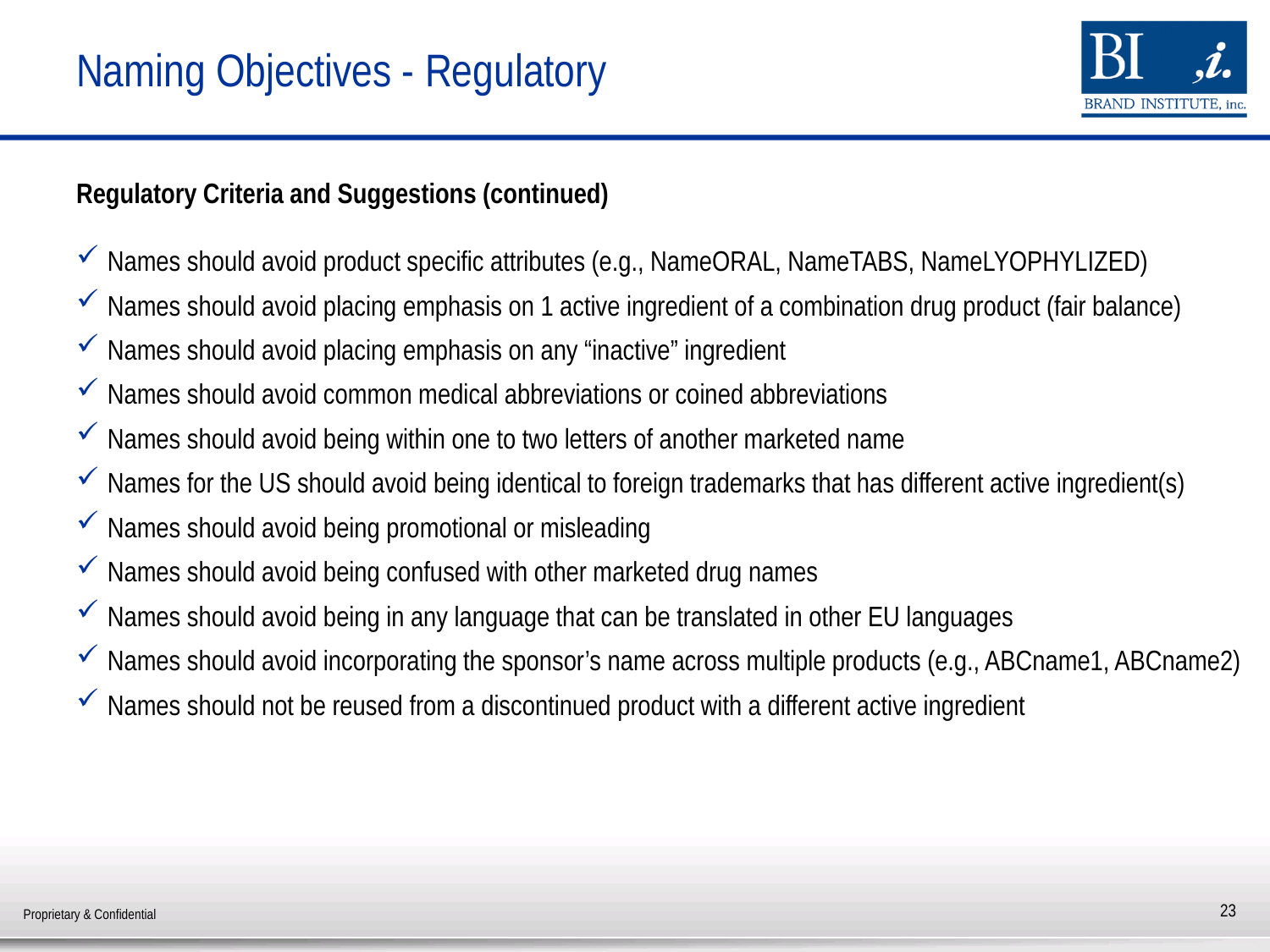

# Naming Objectives - Regulatory
Regulatory Criteria and Suggestions (continued)

Names should avoid product specific attributes (e.g., NameORAL, NameTABS, NameLYOPHYLIZED)
Names should avoid placing emphasis on 1 active ingredient of a combination drug product (fair balance)
Names should avoid placing emphasis on any “inactive” ingredient
Names should avoid common medical abbreviations or coined abbreviations
Names should avoid being within one to two letters of another marketed name
Names for the US should avoid being identical to foreign trademarks that has different active ingredient(s)
Names should avoid being promotional or misleading
Names should avoid being confused with other marketed drug names
Names should avoid being in any language that can be translated in other EU languages
Names should avoid incorporating the sponsor’s name across multiple products (e.g., ABCname1, ABCname2)
Names should not be reused from a discontinued product with a different active ingredient